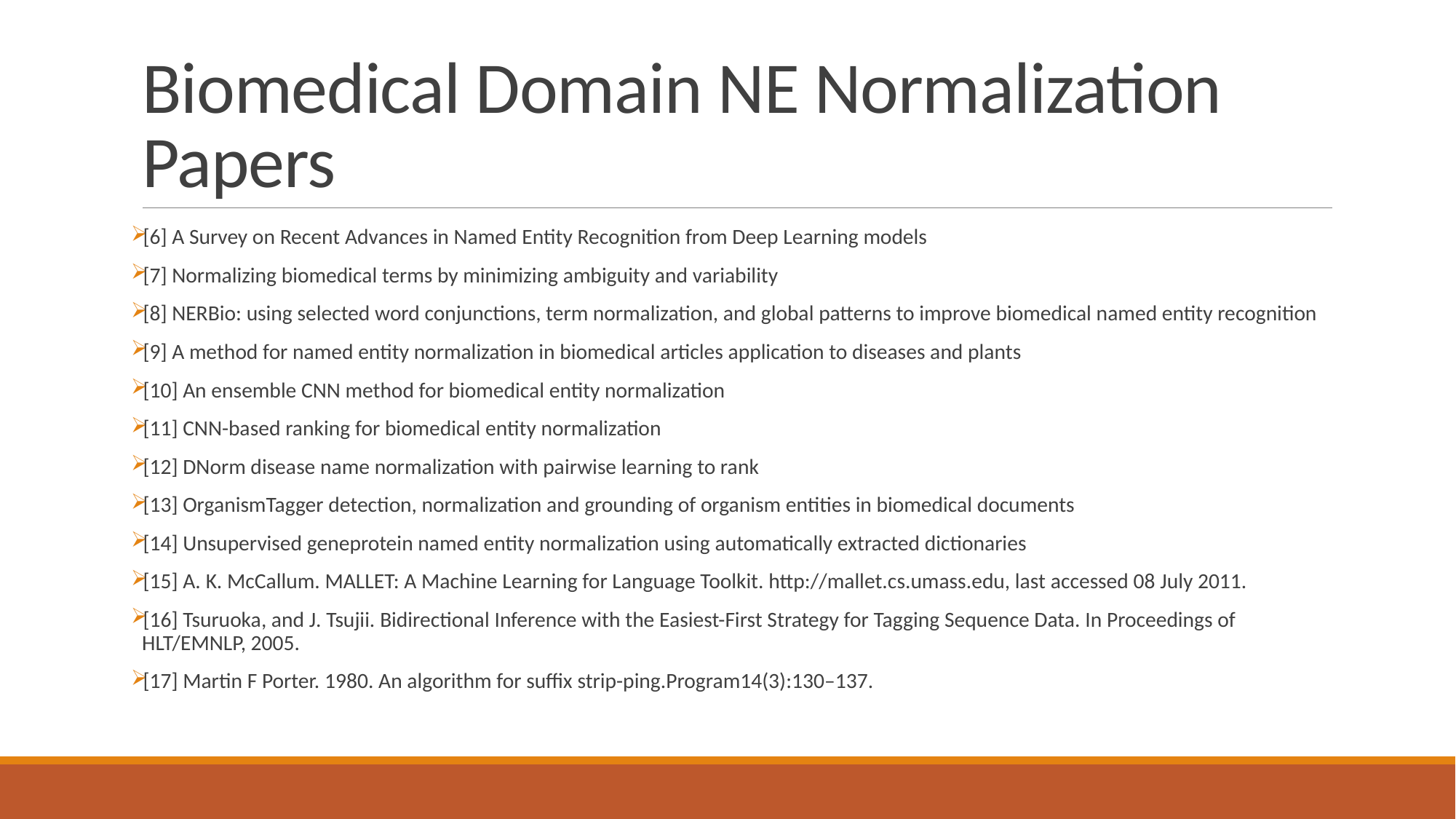

# Biomedical Domain NE Normalization Papers
[6] A Survey on Recent Advances in Named Entity Recognition from Deep Learning models
[7] Normalizing biomedical terms by minimizing ambiguity and variability
[8] NERBio: using selected word conjunctions, term normalization, and global patterns to improve biomedical named entity recognition
[9] A method for named entity normalization in biomedical articles application to diseases and plants
[10] An ensemble CNN method for biomedical entity normalization
[11] CNN-based ranking for biomedical entity normalization
[12] DNorm disease name normalization with pairwise learning to rank
[13] OrganismTagger detection, normalization and grounding of organism entities in biomedical documents
[14] Unsupervised geneprotein named entity normalization using automatically extracted dictionaries
[15] A. K. McCallum. MALLET: A Machine Learning for Language Toolkit. http://mallet.cs.umass.edu, last accessed 08 July 2011.
[16] Tsuruoka, and J. Tsujii. Bidirectional Inference with the Easiest-First Strategy for Tagging Sequence Data. In Proceedings of HLT/EMNLP, 2005.
[17] Martin F Porter. 1980. An algorithm for suffix strip-ping.Program14(3):130–137.